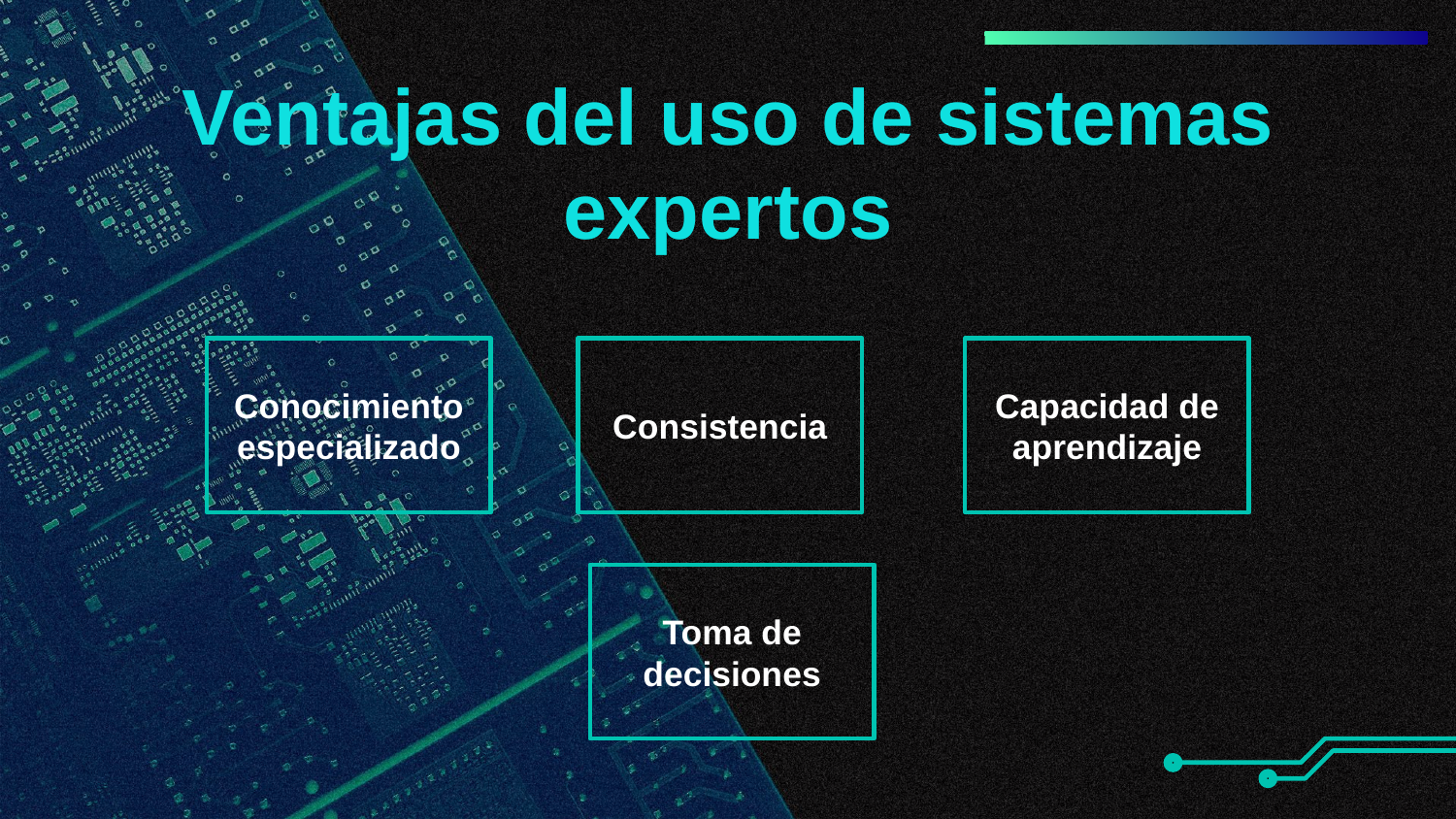

Ventajas del uso de sistemas expertos
Conocimiento especializado
Consistencia
Capacidad de aprendizaje
Toma de decisiones